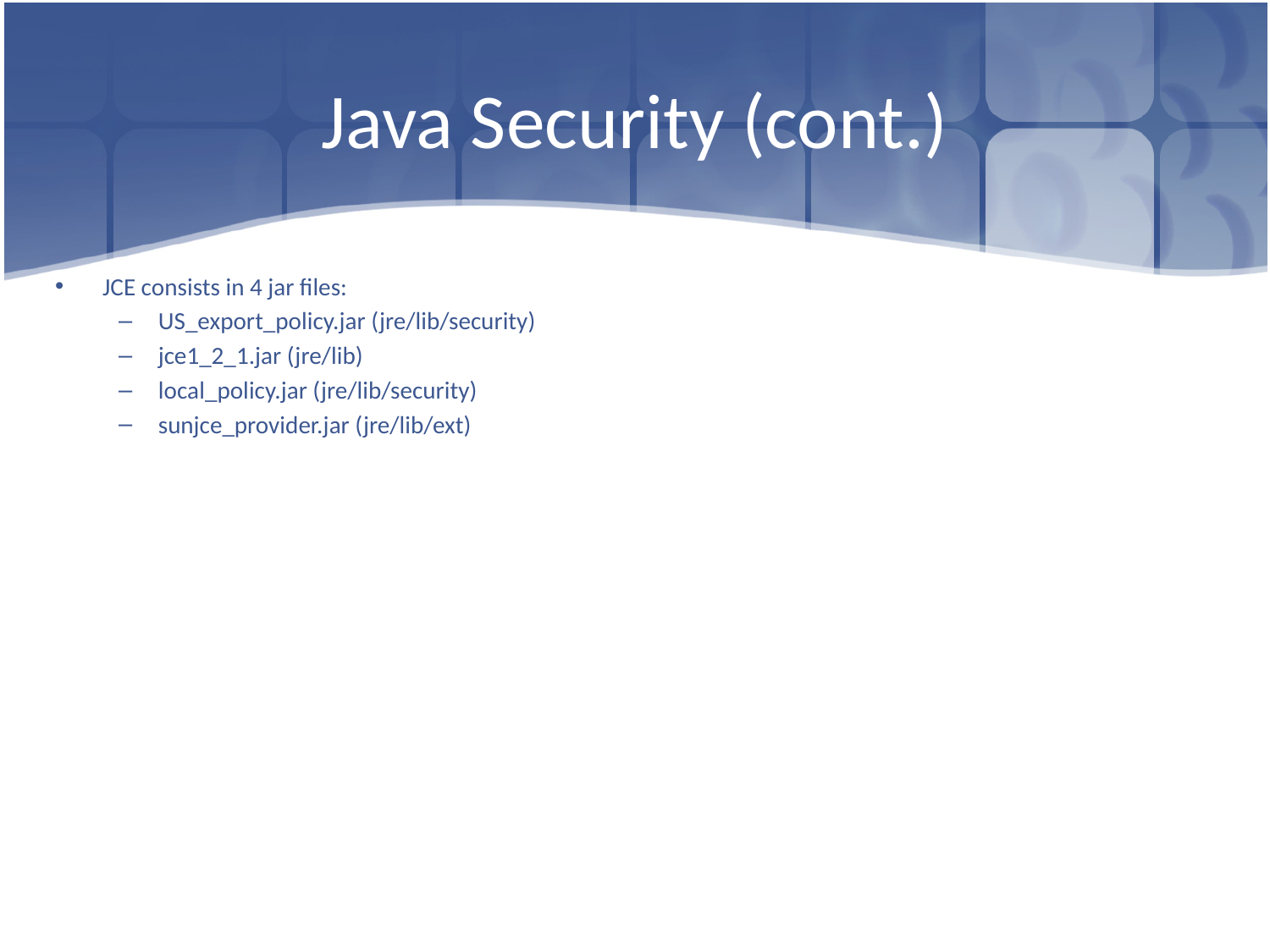

# Java Security (cont.)
JCE consists in 4 jar files:
US_export_policy.jar (jre/lib/security)
jce1_2_1.jar (jre/lib)
local_policy.jar (jre/lib/security)
sunjce_provider.jar (jre/lib/ext)